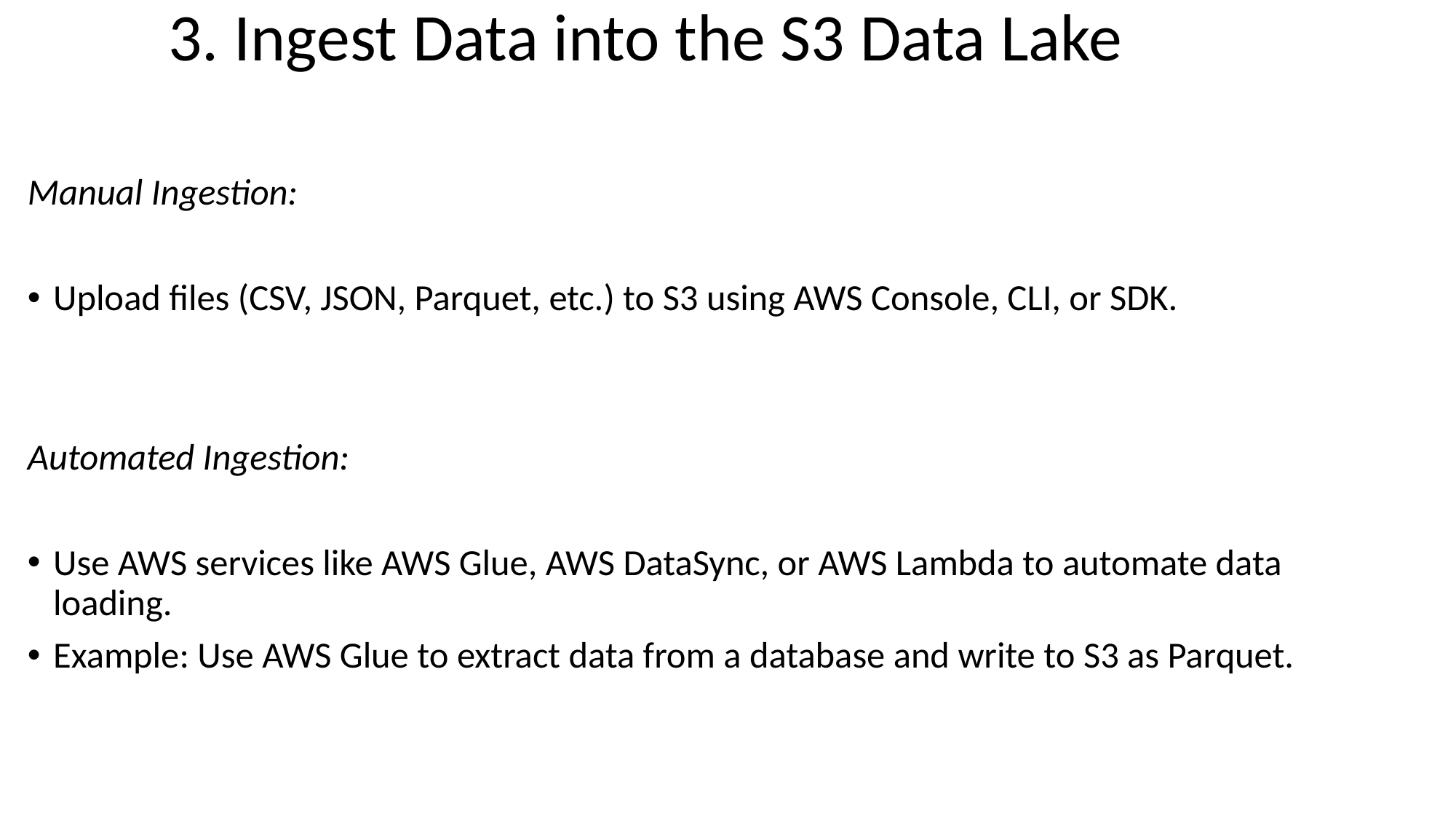

# 3. Ingest Data into the S3 Data Lake
Manual Ingestion:

Upload files (CSV, JSON, Parquet, etc.) to S3 using AWS Console, CLI, or SDK.

Automated Ingestion:

Use AWS services like AWS Glue, AWS DataSync, or AWS Lambda to automate data loading.
Example: Use AWS Glue to extract data from a database and write to S3 as Parquet.